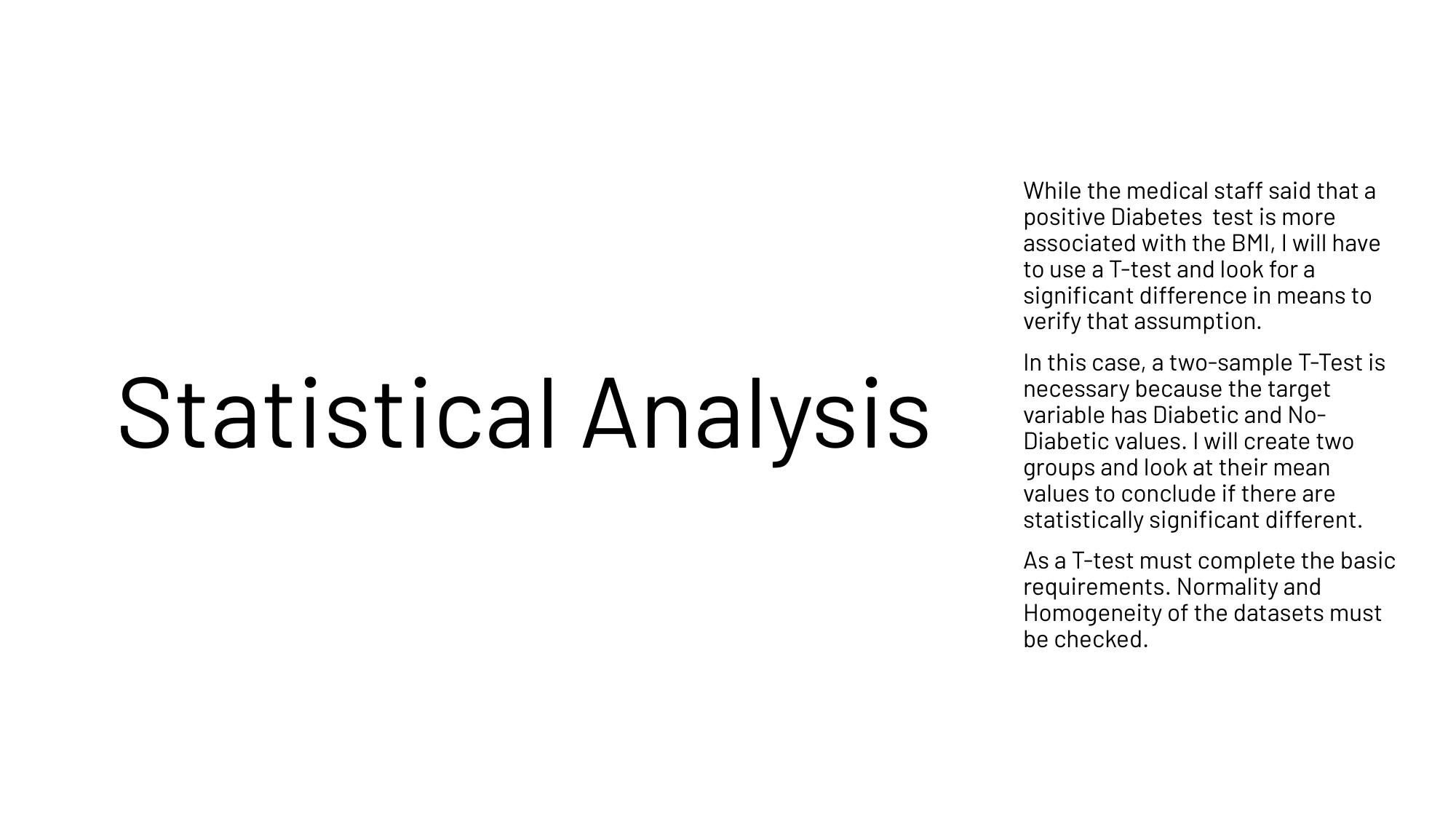

# Statistical Analysis
While the medical staff said that a positive Diabetes  test is more associated with the BMI, I will have to use a T-test and look for a significant difference in means to verify that assumption.
In this case, a two-sample T-Test is necessary because the target variable has Diabetic and No-Diabetic values. I will create two groups and look at their mean values to conclude if there are statistically significant different.
As a T-test must complete the basic requirements. Normality and Homogeneity of the datasets must be checked.